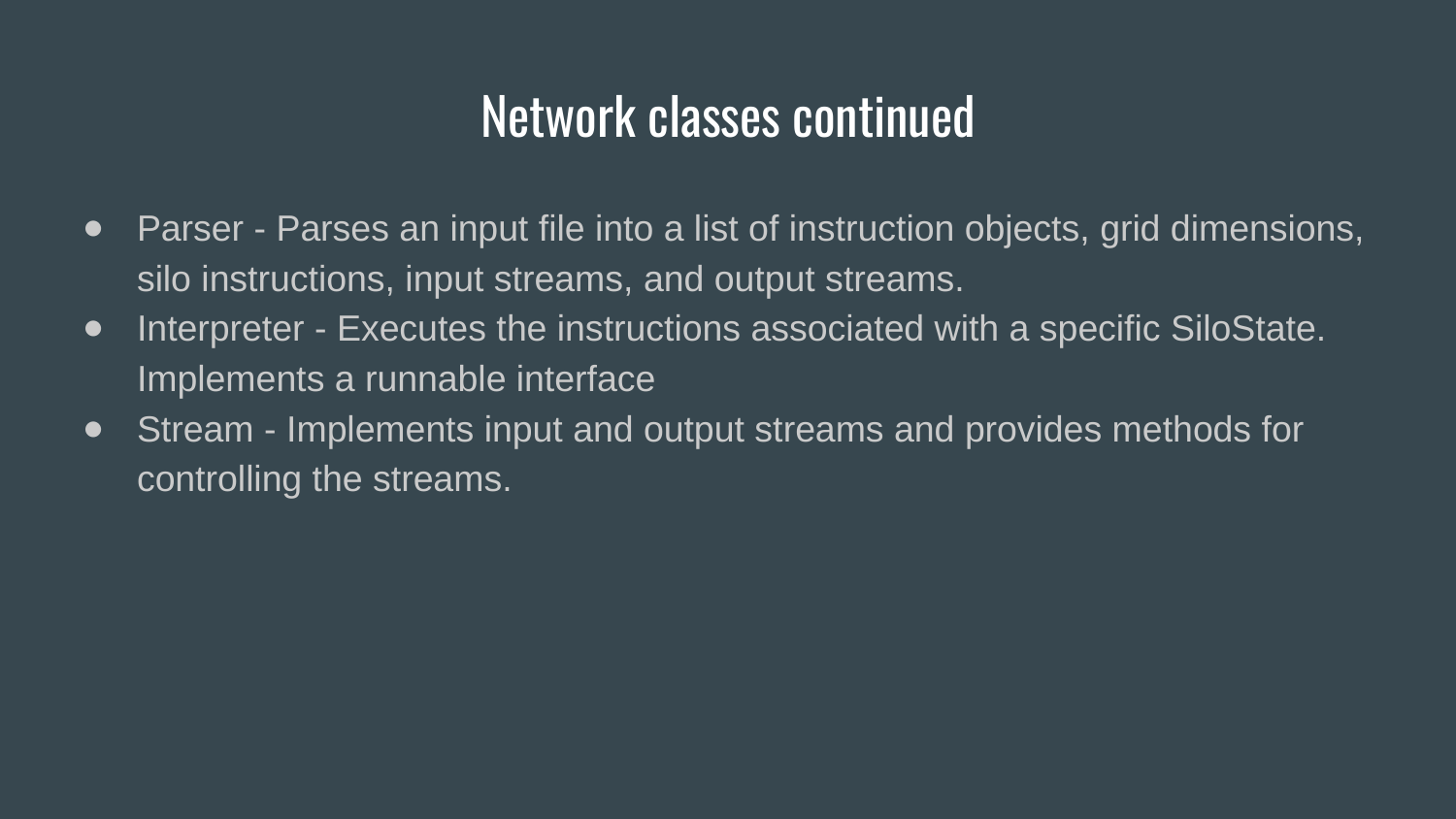

# Network classes continued
Parser - Parses an input file into a list of instruction objects, grid dimensions, silo instructions, input streams, and output streams.
Interpreter - Executes the instructions associated with a specific SiloState. Implements a runnable interface
Stream - Implements input and output streams and provides methods for controlling the streams.